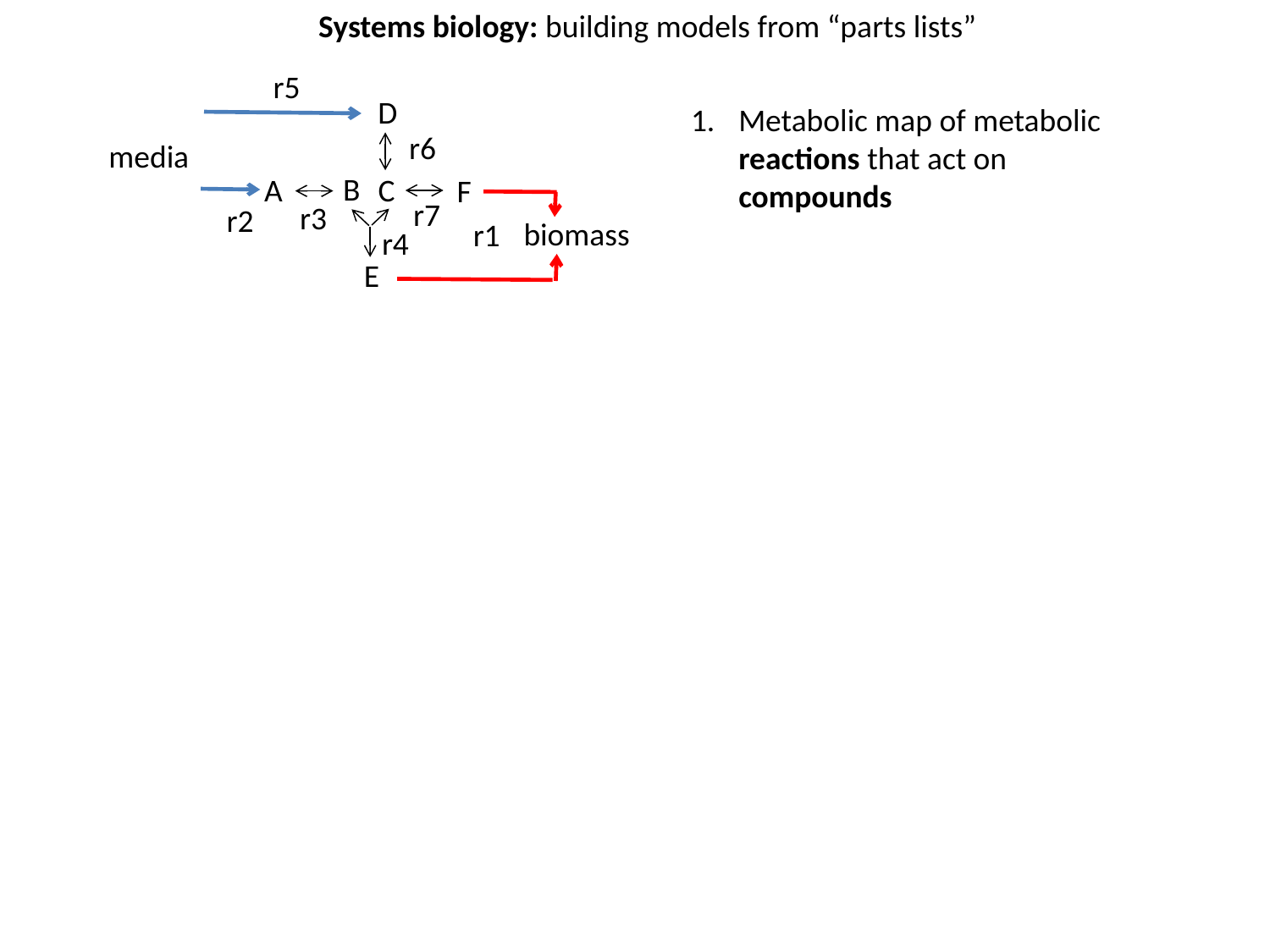

Systems biology: building models from “parts lists”
r5
D
r6
media
B
A
C
F
r7
r3
r1
r2
biomass
r4
E
Metabolic map of metabolic reactions that act on compounds